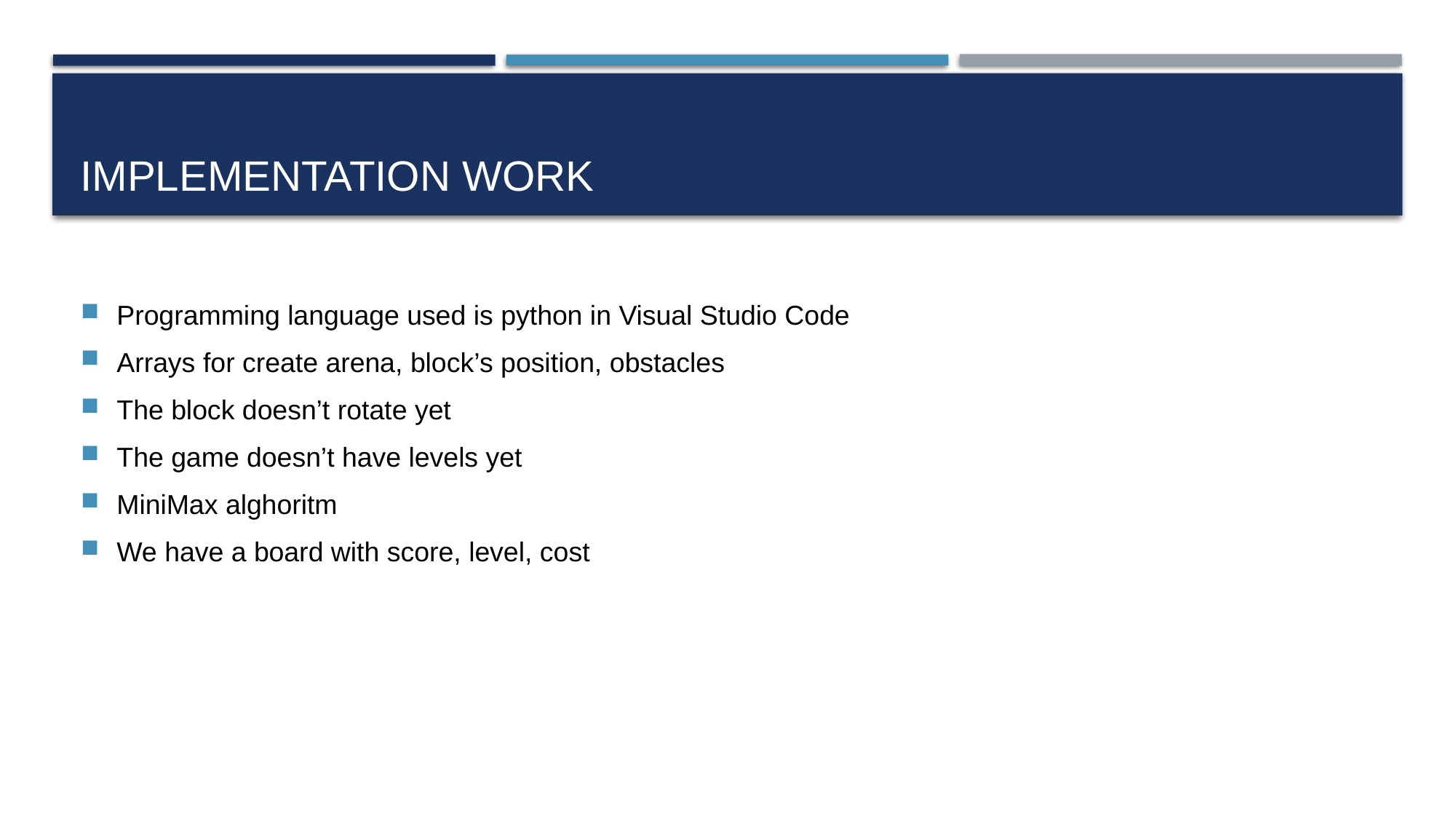

# Implementation work
Programming language used is python in Visual Studio Code
Arrays for create arena, block’s position, obstacles
The block doesn’t rotate yet
The game doesn’t have levels yet
MiniMax alghoritm
We have a board with score, level, cost